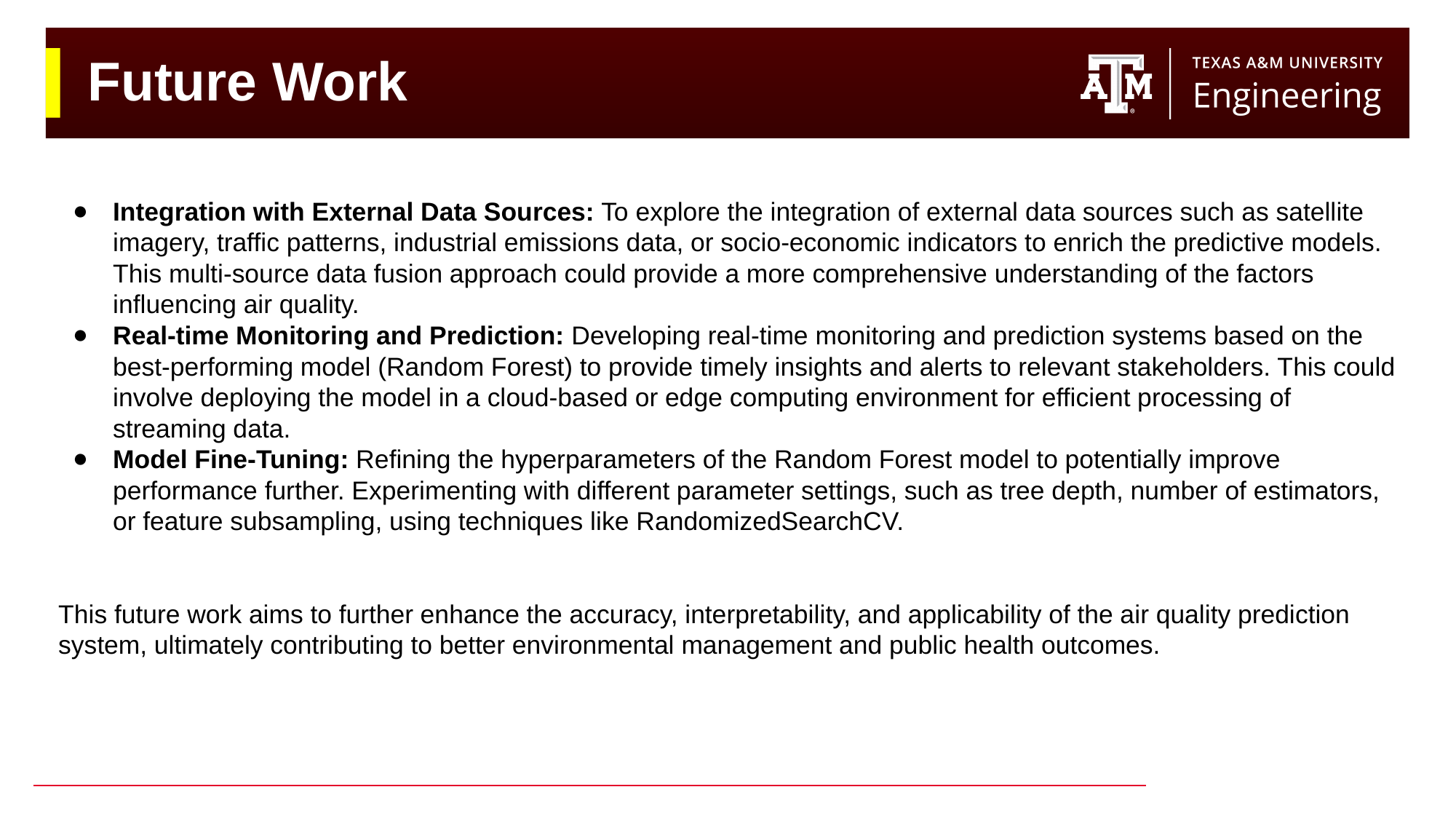

# Future Work
Integration with External Data Sources: To explore the integration of external data sources such as satellite imagery, traffic patterns, industrial emissions data, or socio-economic indicators to enrich the predictive models. This multi-source data fusion approach could provide a more comprehensive understanding of the factors influencing air quality.
Real-time Monitoring and Prediction: Developing real-time monitoring and prediction systems based on the best-performing model (Random Forest) to provide timely insights and alerts to relevant stakeholders. This could involve deploying the model in a cloud-based or edge computing environment for efficient processing of streaming data.
Model Fine-Tuning: Refining the hyperparameters of the Random Forest model to potentially improve performance further. Experimenting with different parameter settings, such as tree depth, number of estimators, or feature subsampling, using techniques like RandomizedSearchCV.

This future work aims to further enhance the accuracy, interpretability, and applicability of the air quality prediction system, ultimately contributing to better environmental management and public health outcomes.